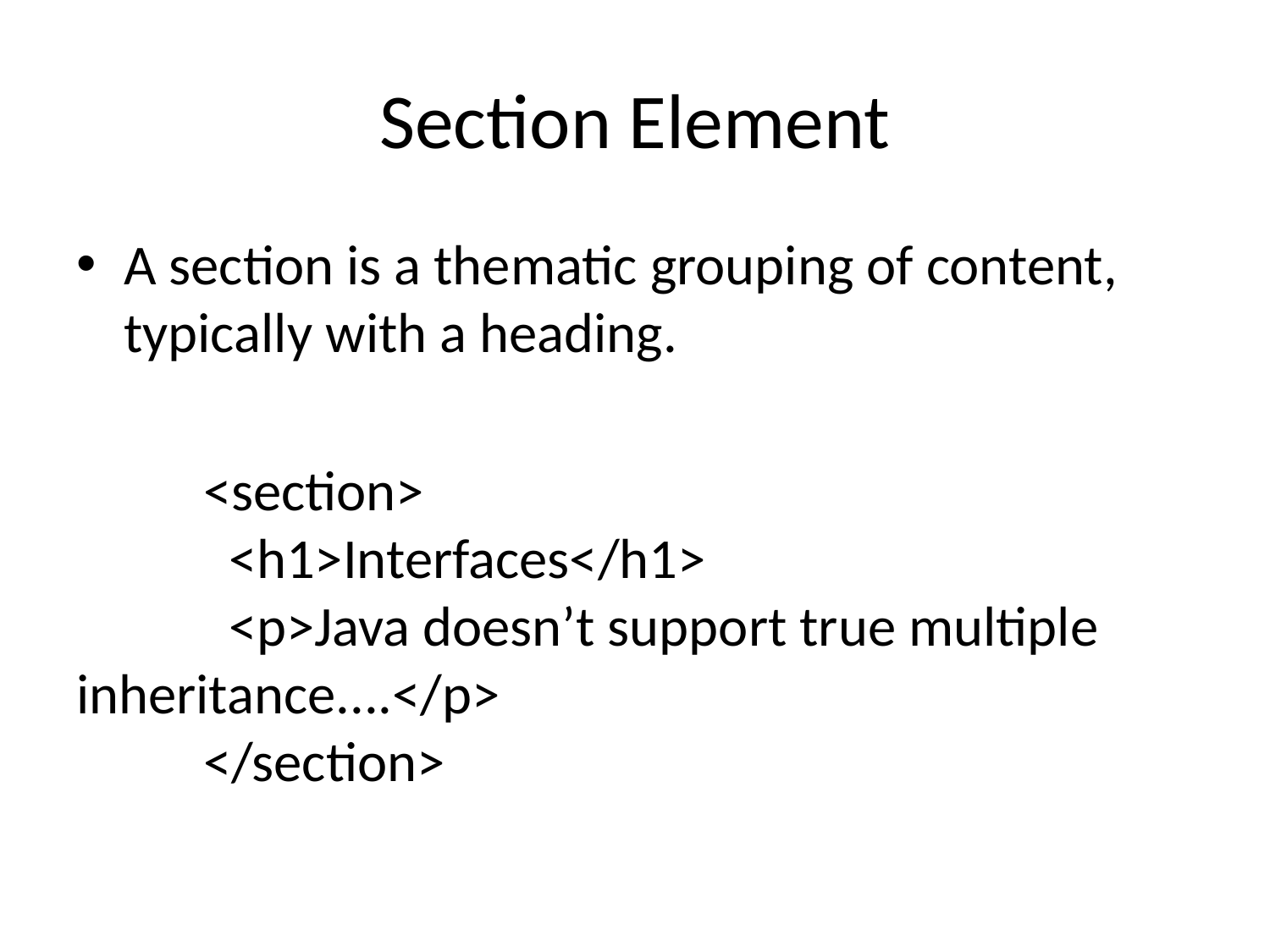

# Section Element
A section is a thematic grouping of content, typically with a heading.

	<section>
	  <h1>Interfaces</h1>
	  <p>Java doesn’t support true multiple inheritance....</p>
	</section>